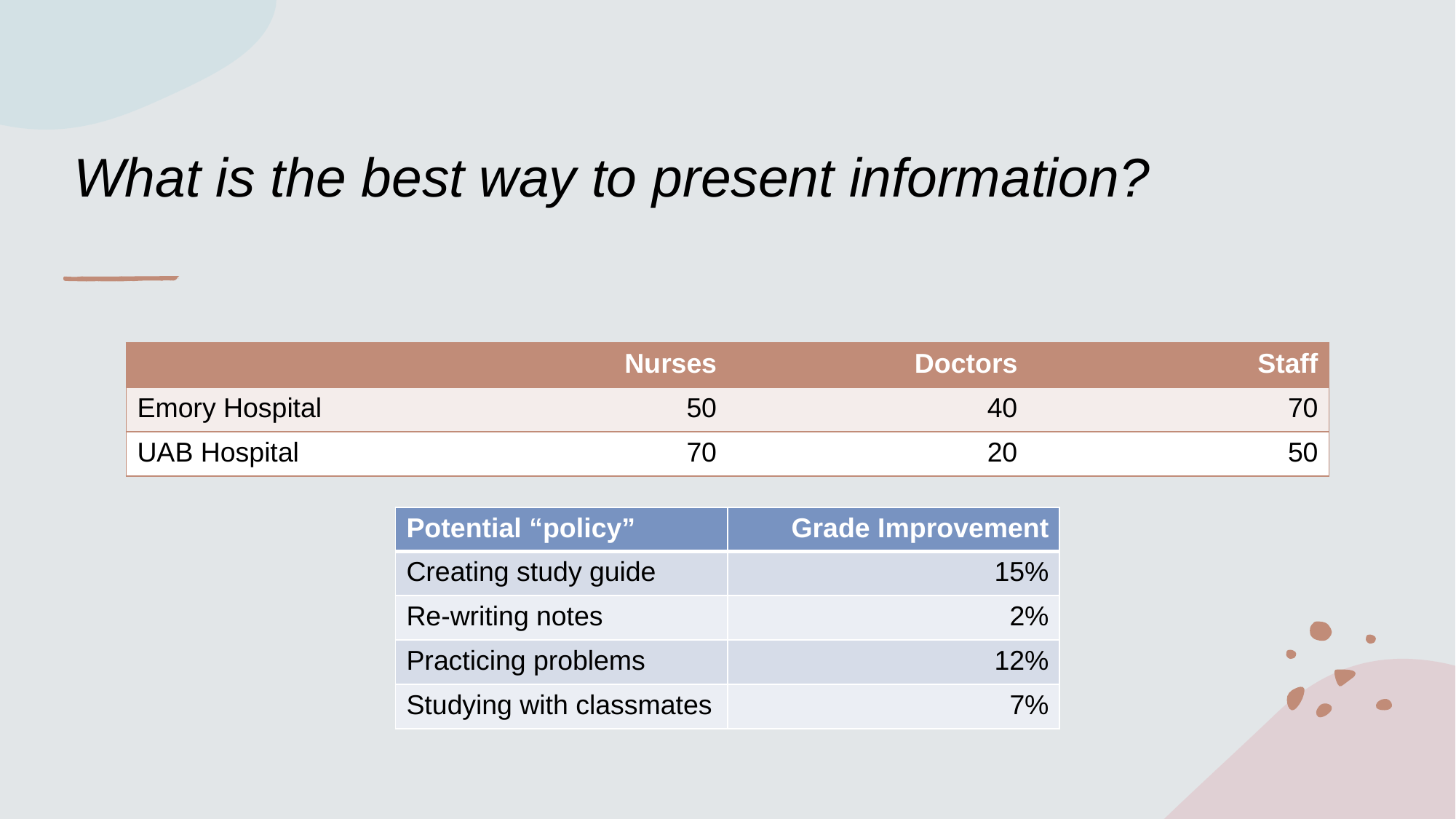

# What is the best way to present information?
|  | Nurses | Doctors | Staff |
| --- | --- | --- | --- |
| Emory Hospital | 50 | 40 | 70 |
| UAB Hospital | 70 | 20 | 50 |
| Potential “policy” | Grade Improvement |
| --- | --- |
| Creating study guide | 15% |
| Re-writing notes | 2% |
| Practicing problems | 12% |
| Studying with classmates | 7% |